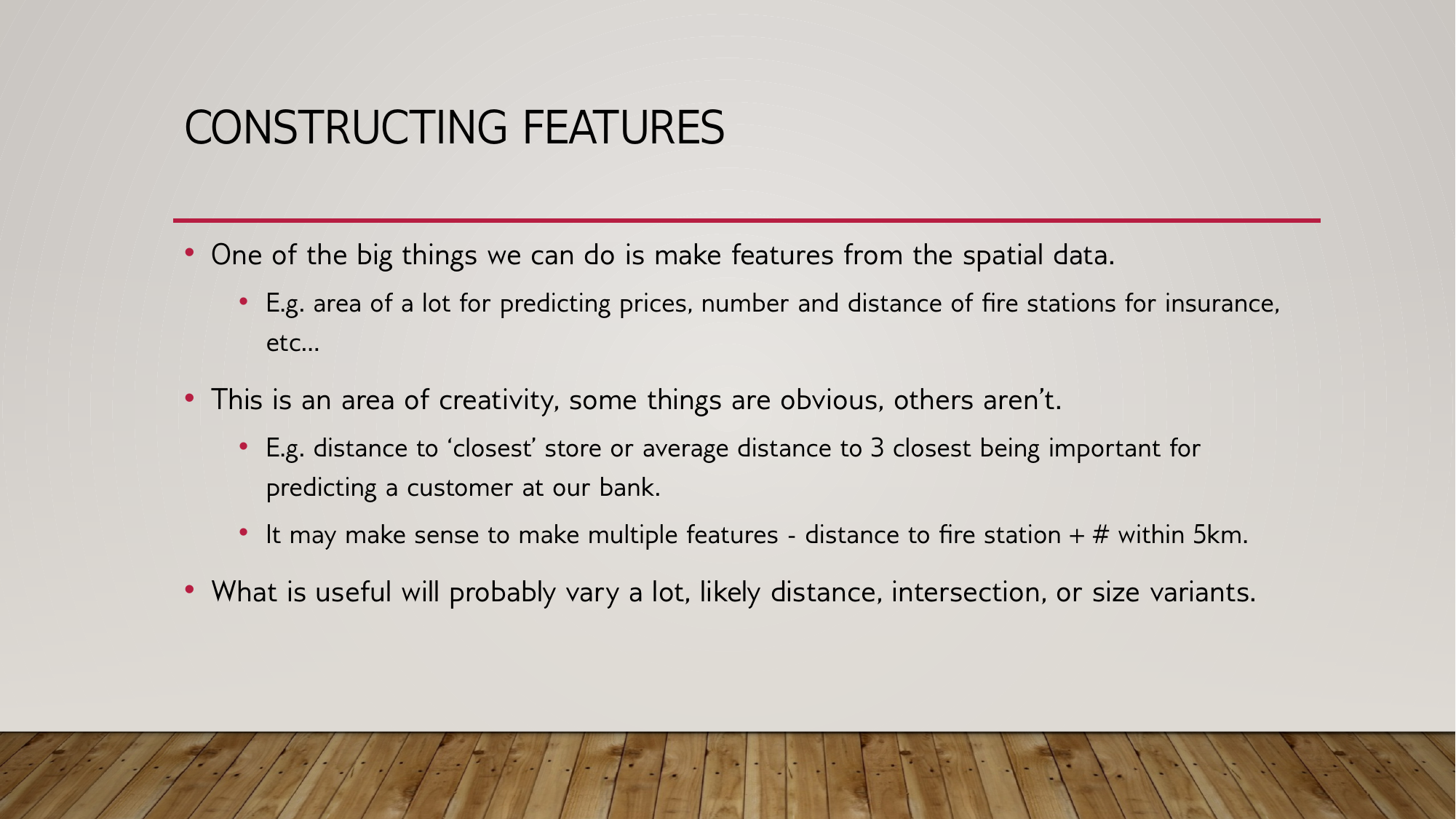

# Constructing Features
One of the big things we can do is make features from the spatial data.
E.g. area of a lot for predicting prices, number and distance of fire stations for insurance, etc…
This is an area of creativity, some things are obvious, others aren’t.
E.g. distance to ‘closest’ store or average distance to 3 closest being important for predicting a customer at our bank.
It may make sense to make multiple features - distance to fire station + # within 5km.
What is useful will probably vary a lot, likely distance, intersection, or size variants.